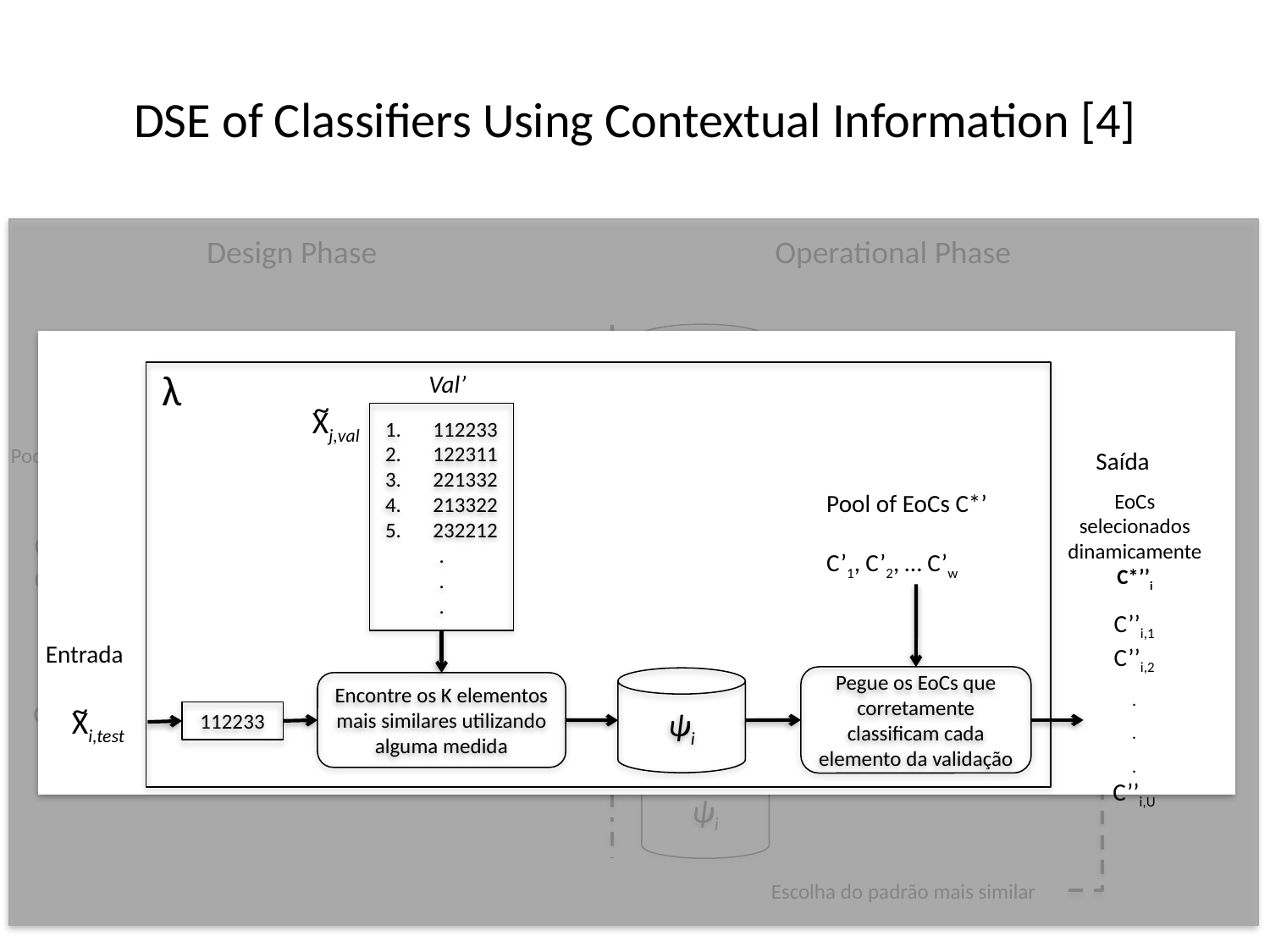

# DSE of Classifiers Using Contextual Information [4]

Design Phase
Operational Phase
Test

λ

Val’
~
Xj,val
112233
122311
221332
213322
232212
.
.
.
Saída
EoCs selecionados dinamicamente C*’’i
Pool of EoCs C*’

C’1, C’2, … C’w
C’’i,1
C’’i,2
.
.
.
C’’i,U
Entrada
Pegue os EoCs que corretamente classificam cada elemento da validação
ψi
Encontre os K elementos mais similares utilizando alguma medida
Xi,test
112233
~
Pool of Dynamically Selected EoCs C*’’i
Pool of Classifiers C
Pool of EoCs C*’
Xi,test
C1
C2
.
.
.
CN
Optimization
Process
C’1
C’2
.
.
.
C’W

Dynamic Selection
λ

Dynamic Selection
o’’i,1
o’’i,2
.
.
.
o’’i,U
C’’i,1
C’’i,2
.
.
.
C’’i,U
yes
λ
mi>Θ
di
no
SW
ψi
Escolha do padrão mais similar